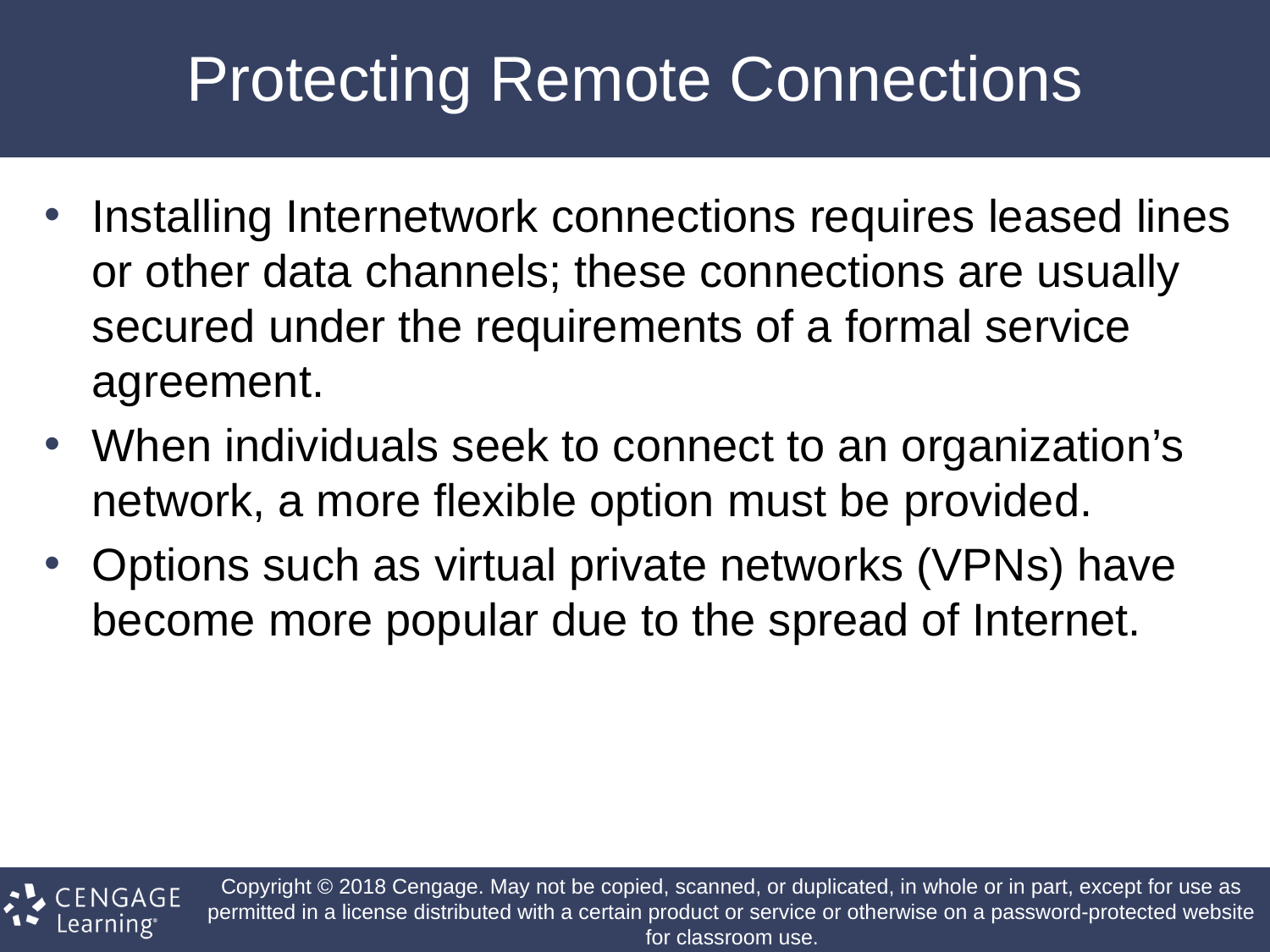

# Protecting Remote Connections
Installing Internetwork connections requires leased lines or other data channels; these connections are usually secured under the requirements of a formal service agreement.
When individuals seek to connect to an organization’s network, a more flexible option must be provided.
Options such as virtual private networks (VPNs) have become more popular due to the spread of Internet.